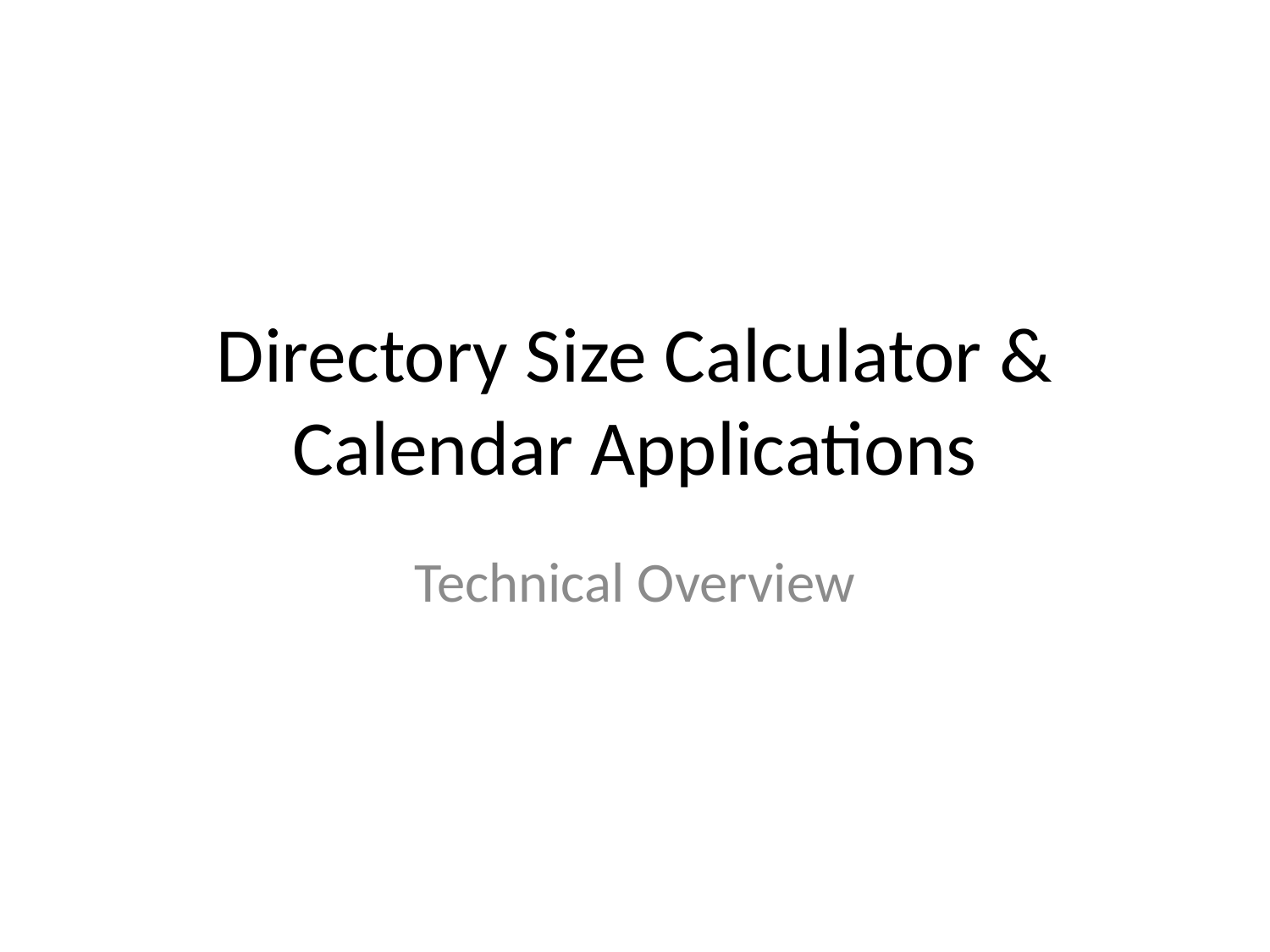

# Directory Size Calculator & Calendar Applications
Technical Overview